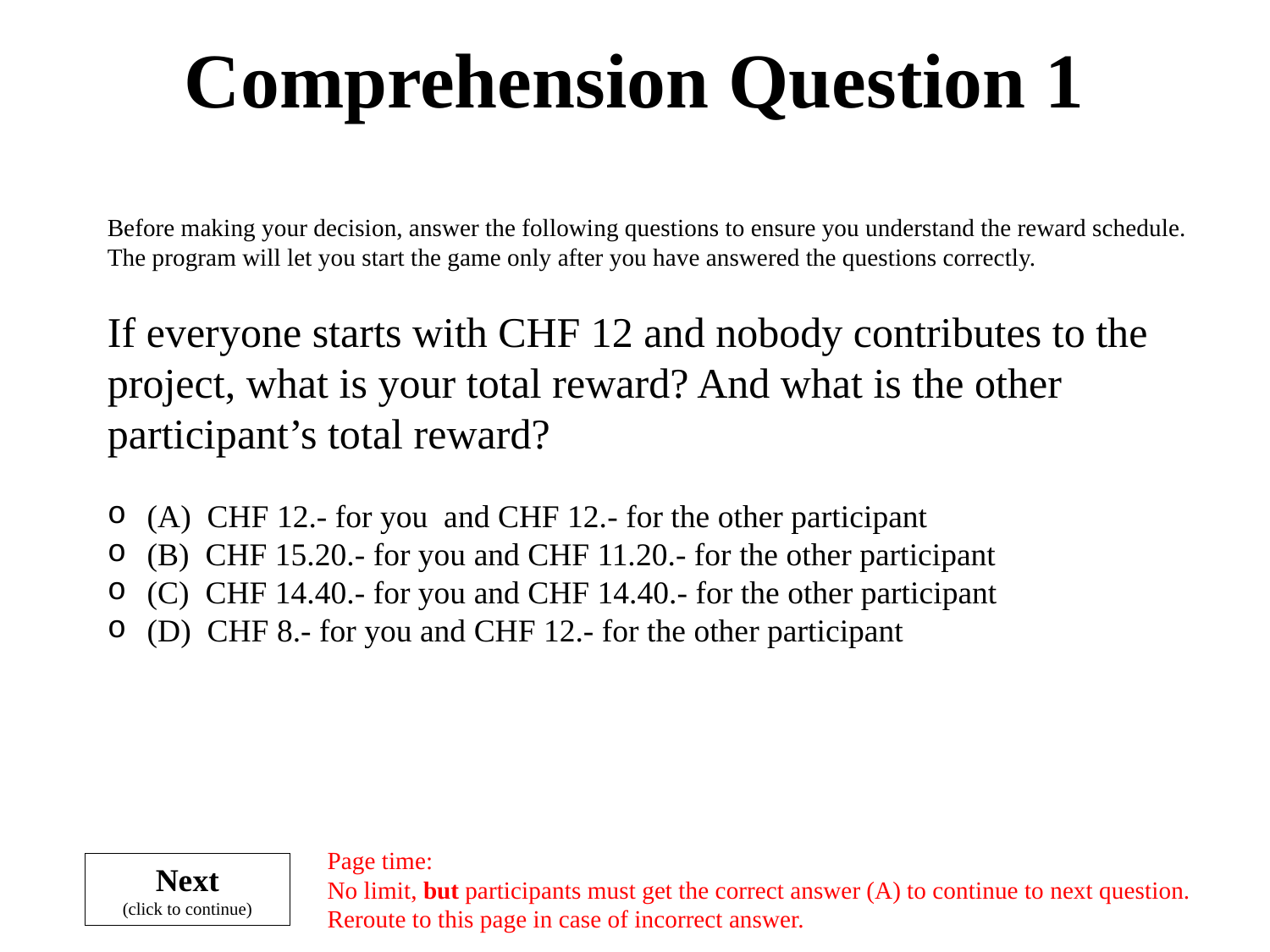

# Comprehension Question 1
Before making your decision, answer the following questions to ensure you understand the reward schedule. The program will let you start the game only after you have answered the questions correctly.
If everyone starts with CHF 12 and nobody contributes to the project, what is your total reward? And what is the other participant’s total reward?

(A)  CHF 12.- for you  and CHF 12.- for the other participant
(B)  CHF 15.20.- for you and CHF 11.20.- for the other participant
(C)  CHF 14.40.- for you and CHF 14.40.- for the other participant
(D)  CHF 8.- for you and CHF 12.- for the other participant

Page time:
No limit, but participants must get the correct answer (A) to continue to next question.
Reroute to this page in case of incorrect answer.
Next
(click to continue)